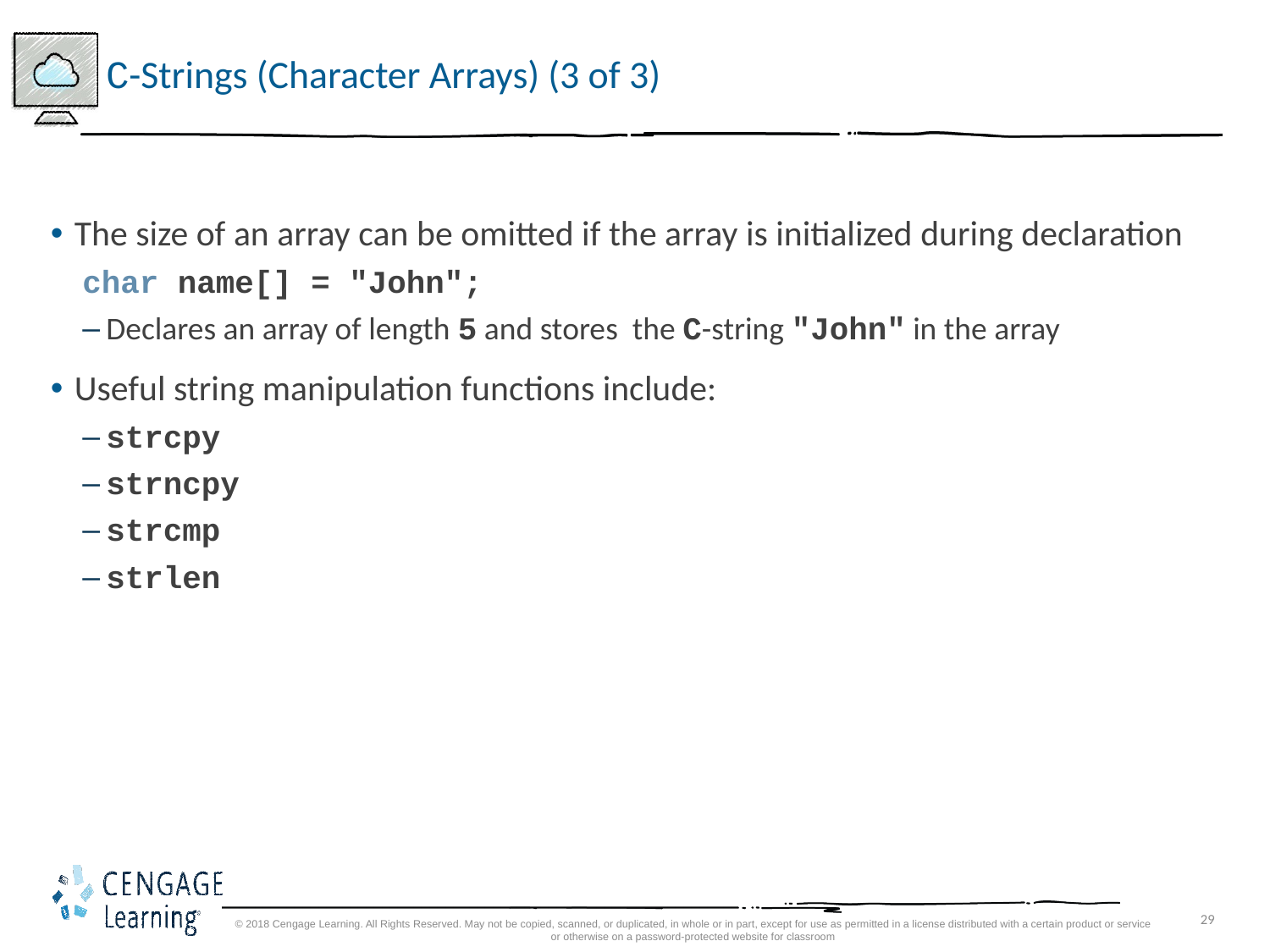

# C-Strings (Character Arrays) (3 of 3)
The size of an array can be omitted if the array is initialized during declaration
char name[] = "John";
Declares an array of length 5 and stores  the C-string "John" in the array
Useful string manipulation functions include:
strcpy
strncpy
strcmp
strlen
© 2018 Cengage Learning. All Rights Reserved. May not be copied, scanned, or duplicated, in whole or in part, except for use as permitted in a license distributed with a certain product or service or otherwise on a password-protected website for classroom